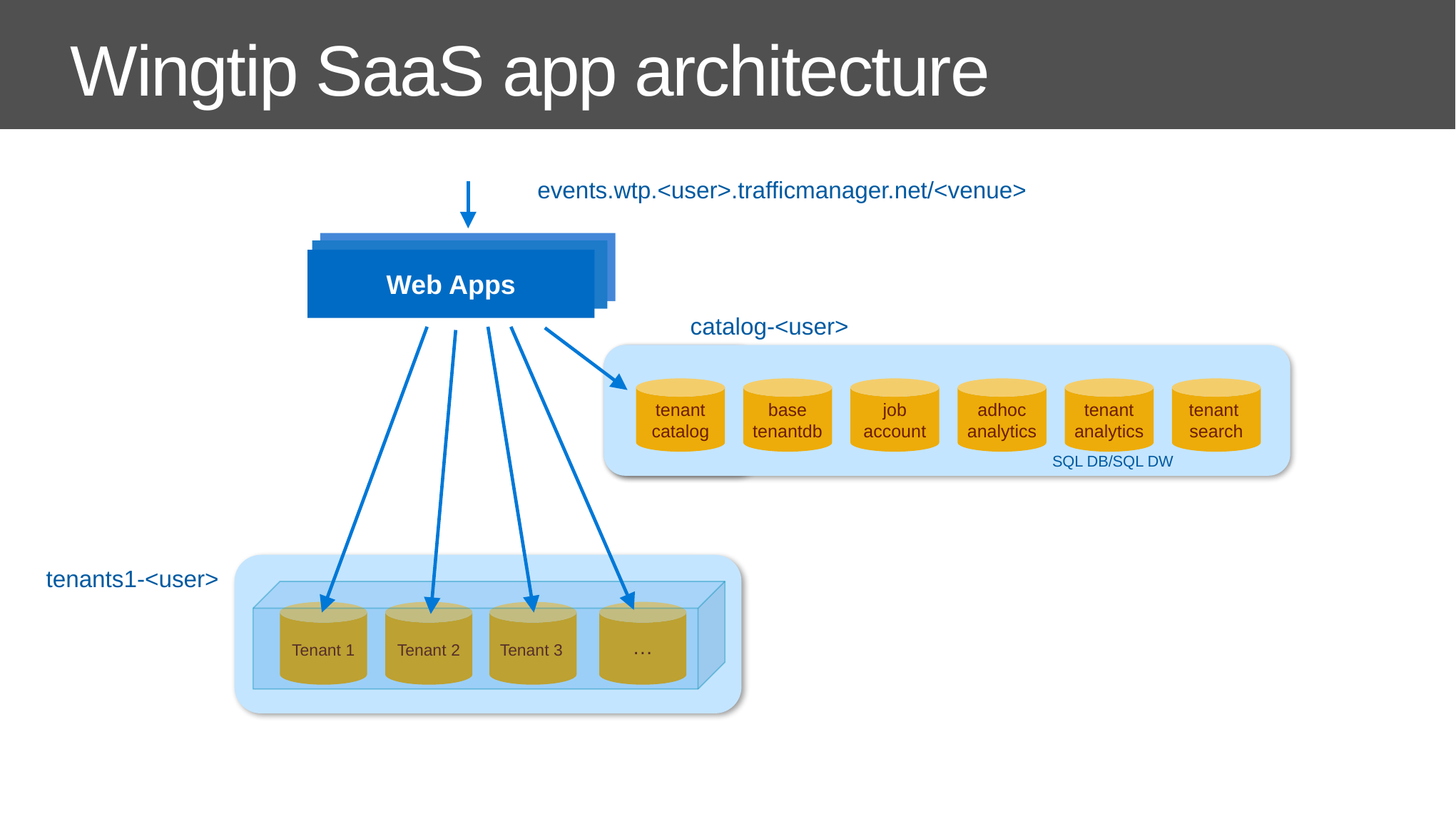

# Wingtip SaaS app architecture

events.wtp.<user>.trafficmanager.net/<venue>

Web Apps
catalog-<user>

tenant
analytics
SQL DB/SQL DW
tenant
catalog
base
tenantdb
job
account
adhoc
analytics
tenant
search

tenants1-<user>

Tenant 1

Tenant 2

Tenant 3

…